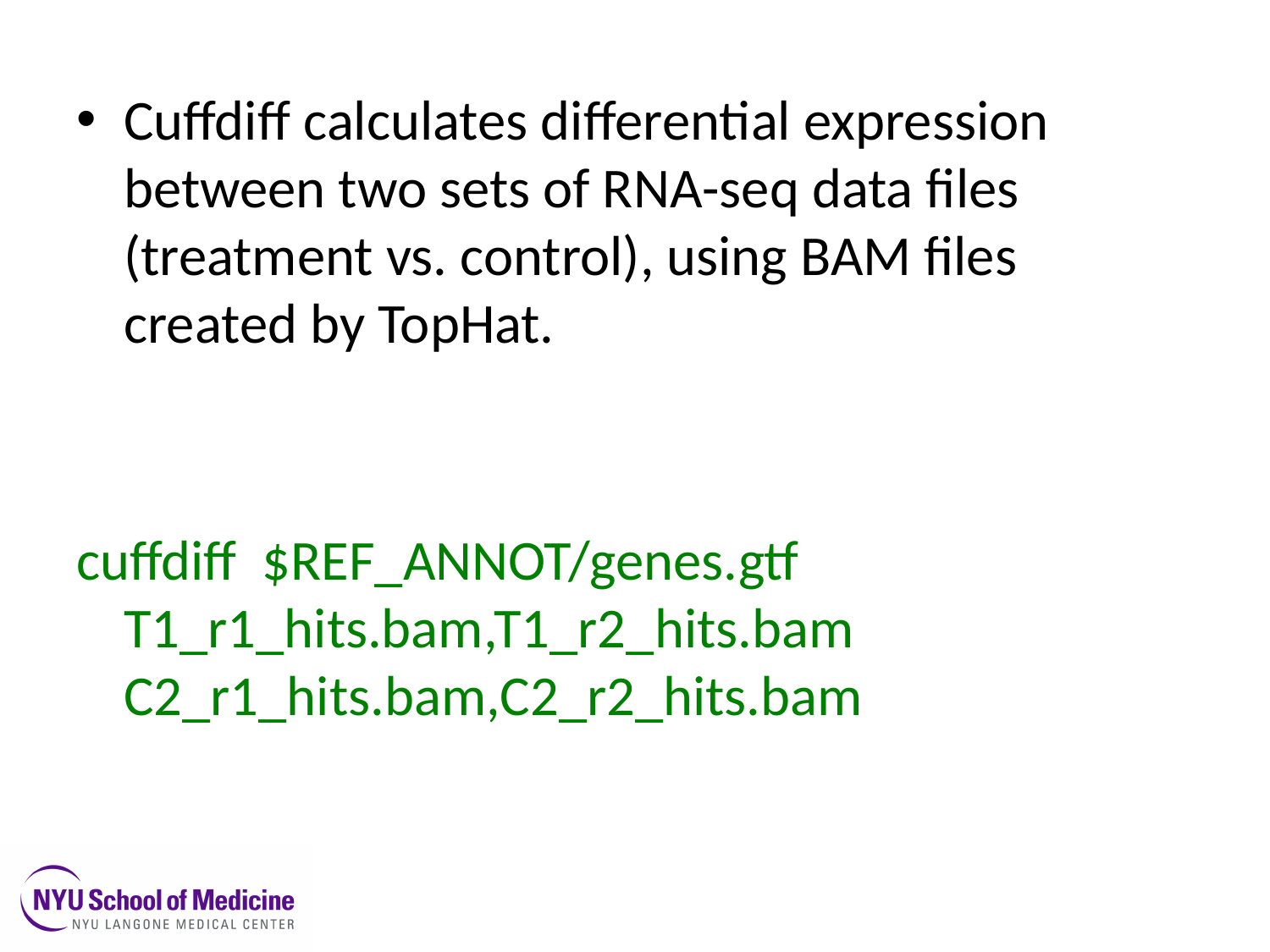

Cuffdiff calculates differential expression between two sets of RNA-seq data files (treatment vs. control), using BAM files created by TopHat.

cuffdiff  $REF_ANNOT/genes.gtf  T1_r1_hits.bam,T1_r2_hits.bam C2_r1_hits.bam,C2_r2_hits.bam